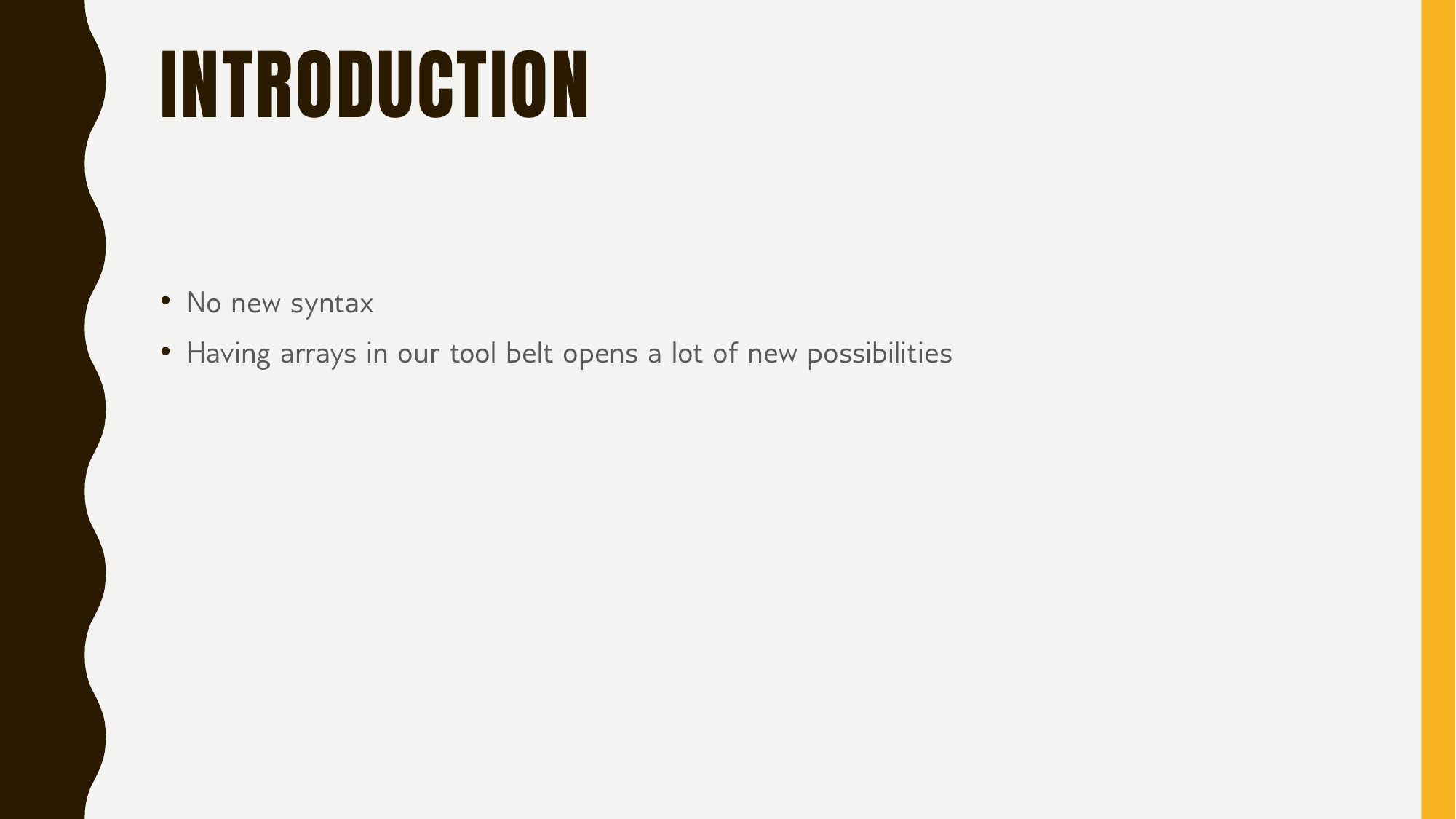

# Introduction
No new syntax
Having arrays in our tool belt opens a lot of new possibilities